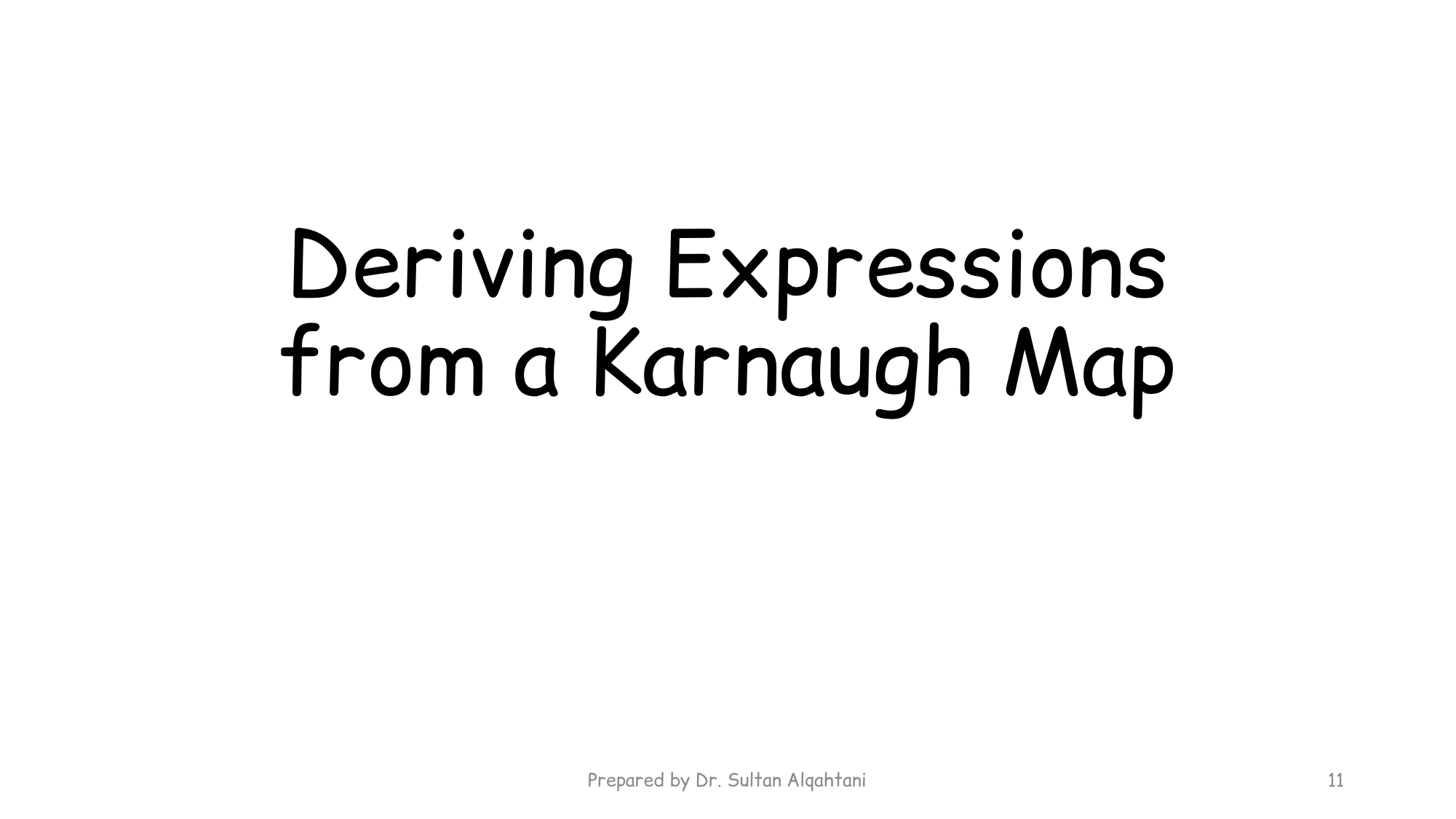

# Deriving Expressions from a Karnaugh Map

Prepared by Dr. Sultan Alqahtani
11